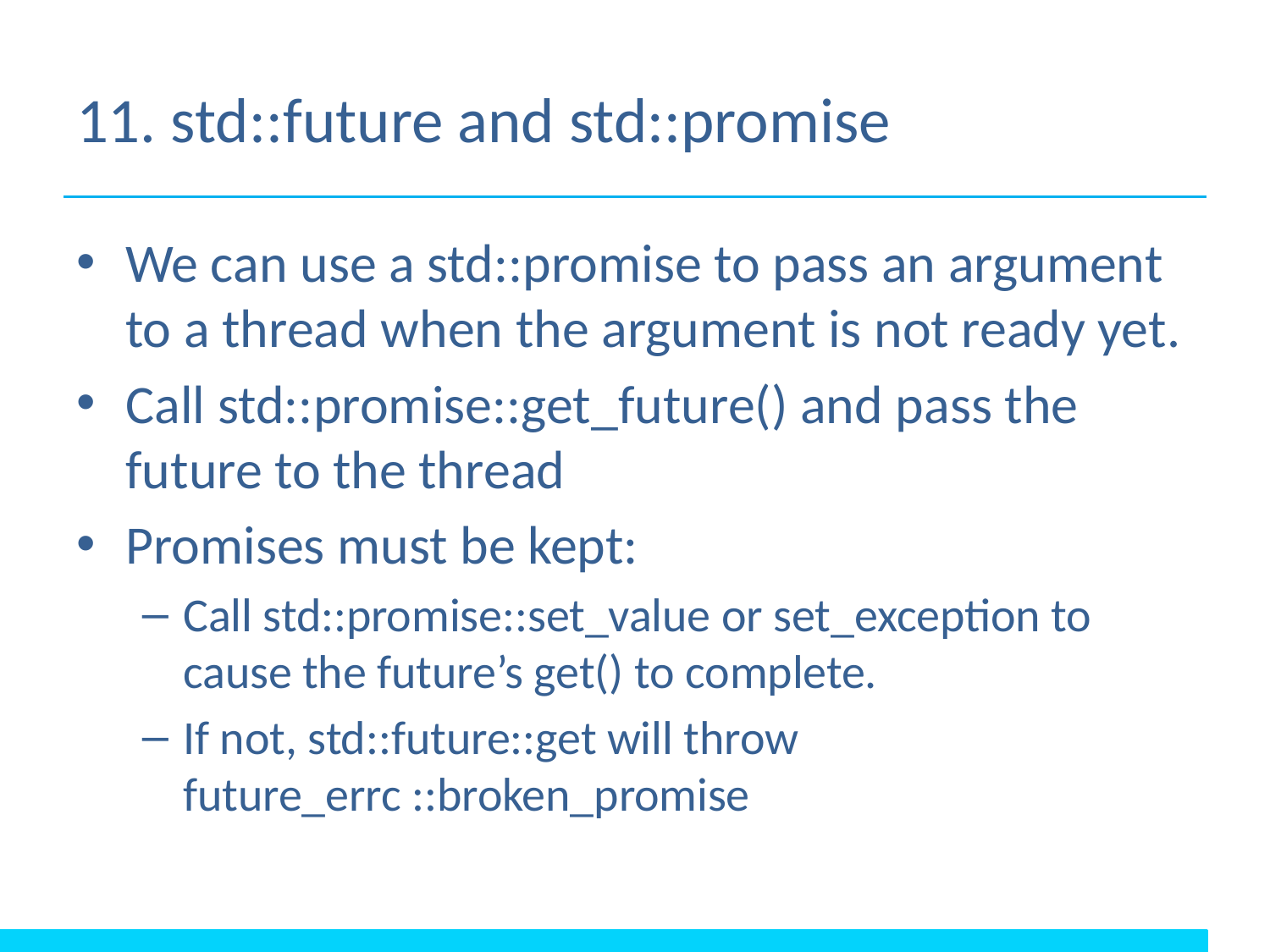

# 11. std::future and std::promise
We can use a std::promise to pass an argument to a thread when the argument is not ready yet.
Call std::promise::get_future() and pass the future to the thread
Promises must be kept:
Call std::promise::set_value or set_exception to cause the future’s get() to complete.
If not, std::future::get will throw future_errc ::broken_promise